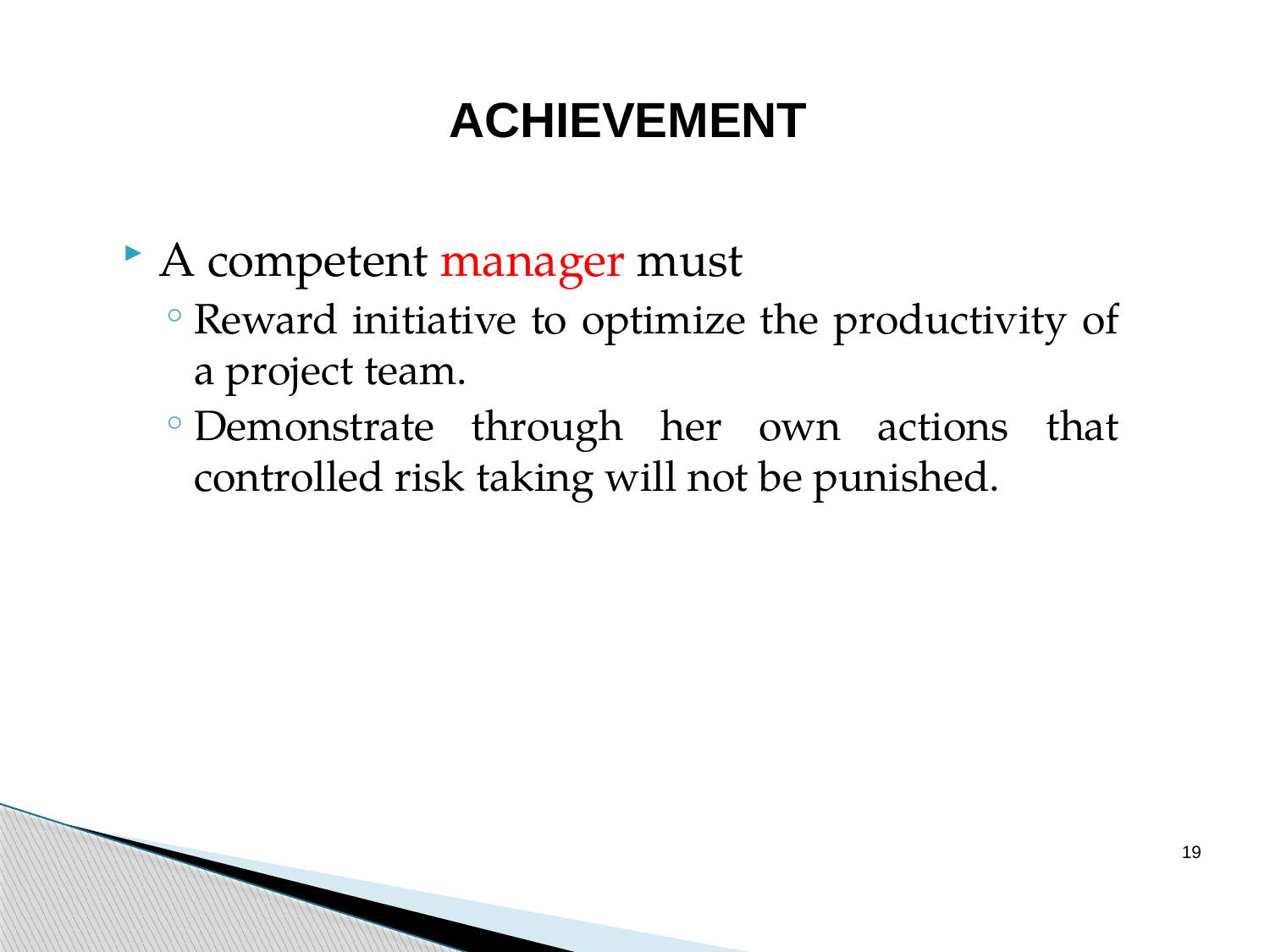

# ACHIEVEMENT
A competent manager must
Reward initiative to optimize the productivity of a project team.
Demonstrate through her own actions that controlled risk taking will not be punished.
19